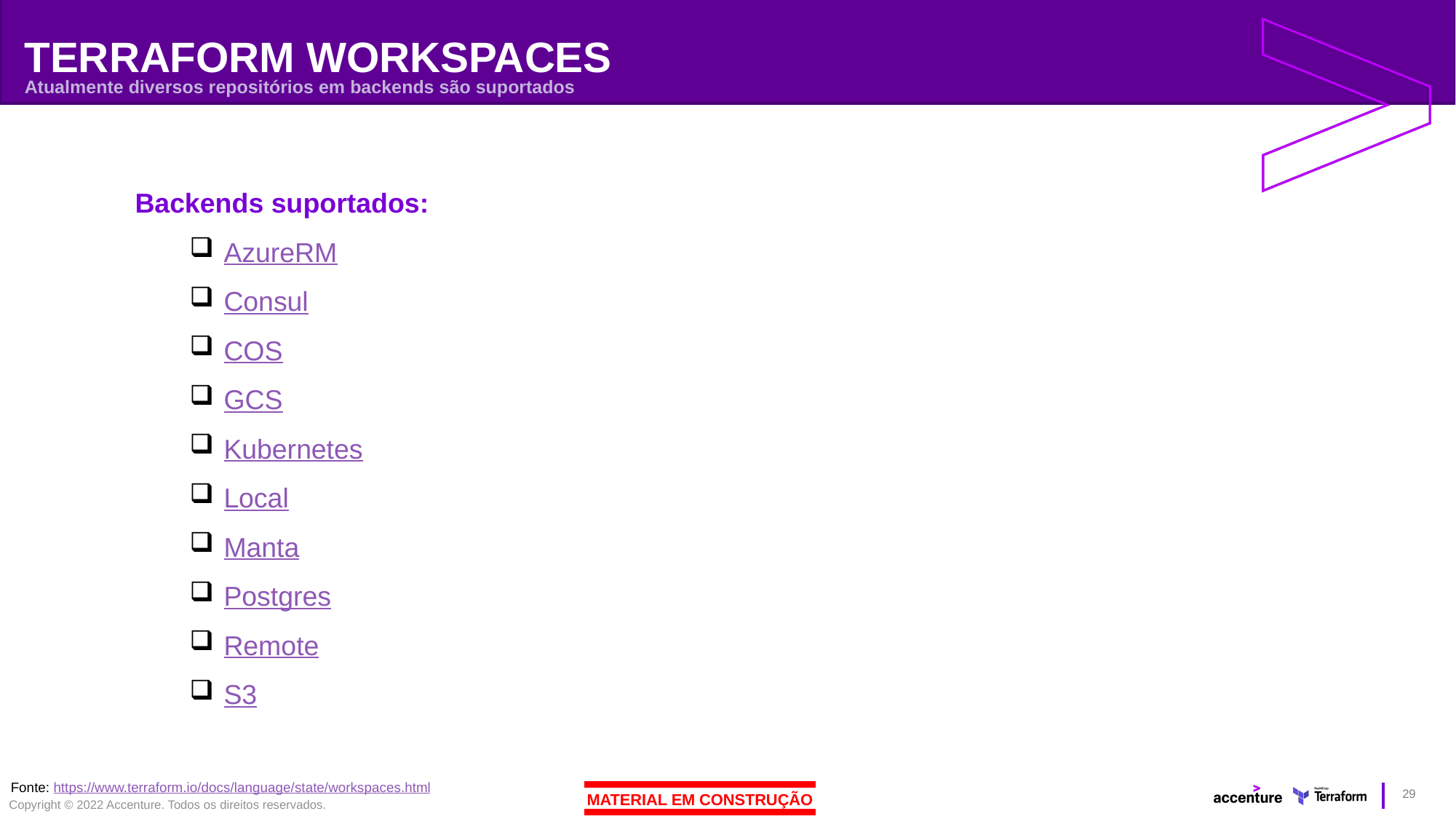

# TERRAFORM WORKSPACES
Atualmente diversos repositórios em backends são suportados
Backends suportados:
AzureRM
Consul
COS
GCS
Kubernetes
Local
Manta
Postgres
Remote
S3

Fonte: https://www.terraform.io/docs/language/state/workspaces.html